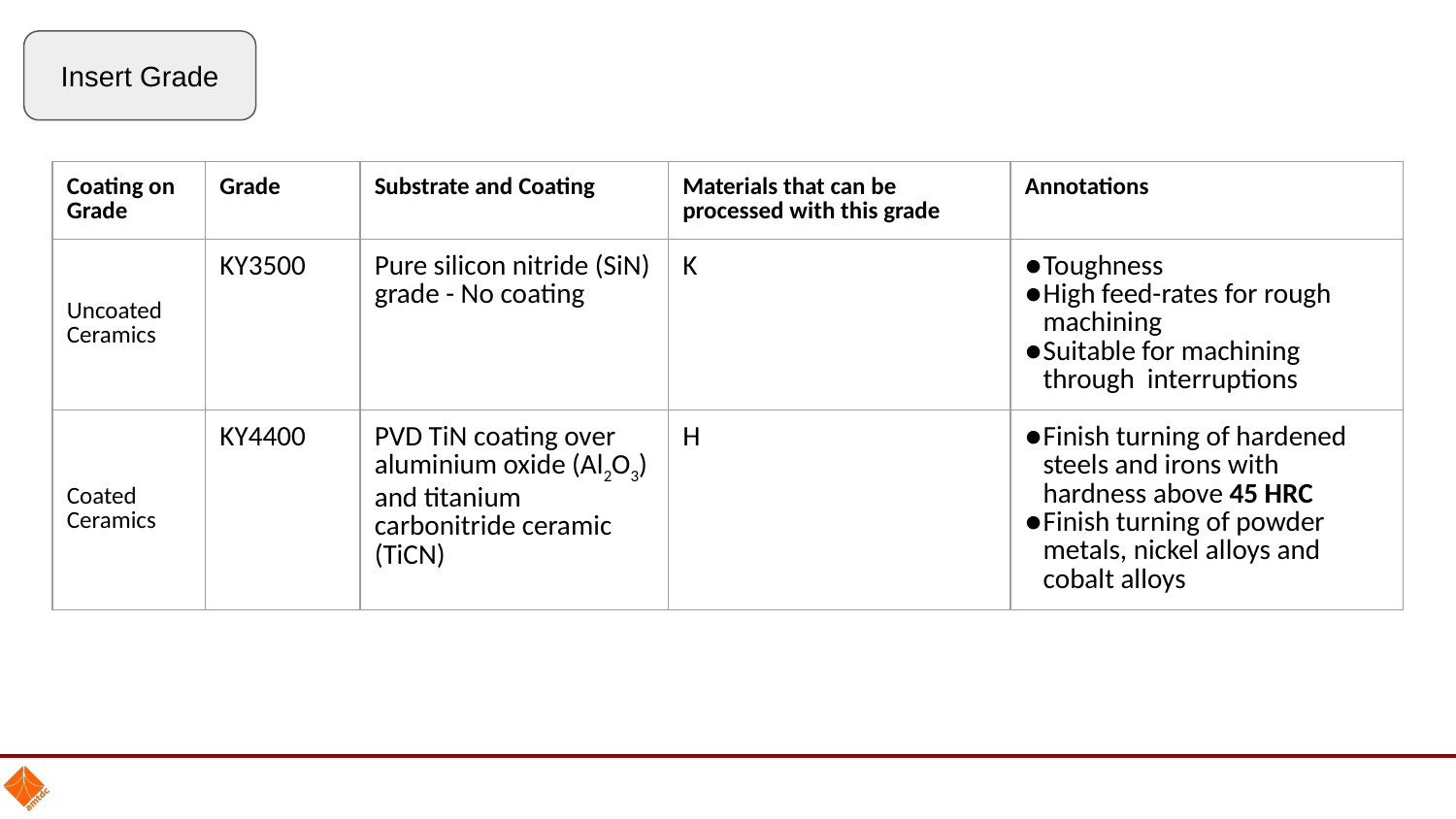

Insert Grade
| Coating on Grade | Grade | Substrate and Coating | Materials that can be processed with this grade | Annotations |
| --- | --- | --- | --- | --- |
| Uncoated Ceramics | KY3500 | Pure silicon nitride (SiN) grade - No coating | K | Toughness High feed-rates for rough machining Suitable for machining through interruptions |
| Coated Ceramics | KY4400 | PVD TiN coating over aluminium oxide (Al2O3) and titanium carbonitride ceramic (TiCN) | H | Finish turning of hardened steels and irons with hardness above 45 HRC Finish turning of powder metals, nickel alloys and cobalt alloys |